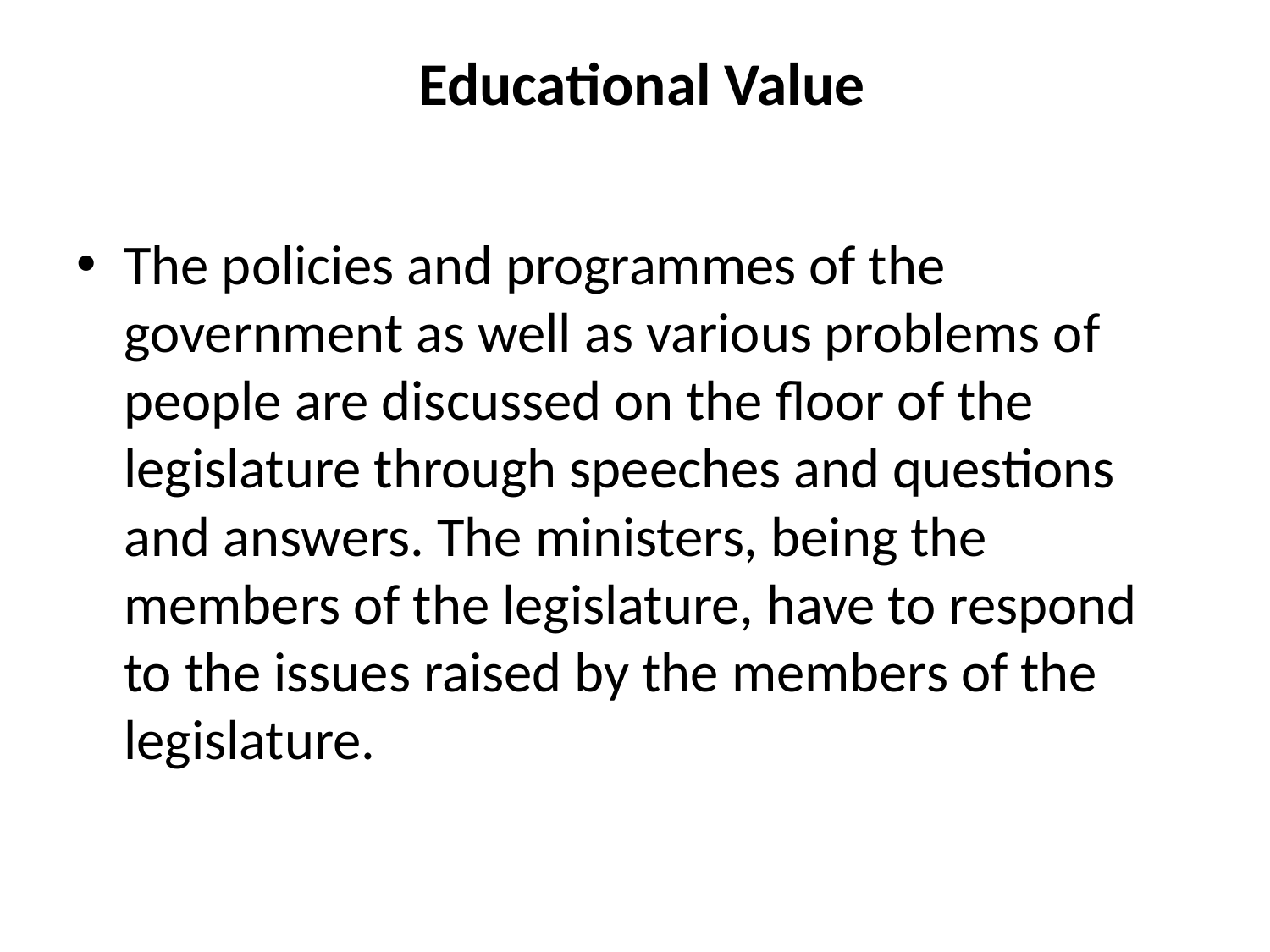

# Educational Value
The policies and programmes of the government as well as various problems of people are discussed on the floor of the legislature through speeches and questions and answers. The ministers, being the members of the legislature, have to respond to the issues raised by the members of the legislature.